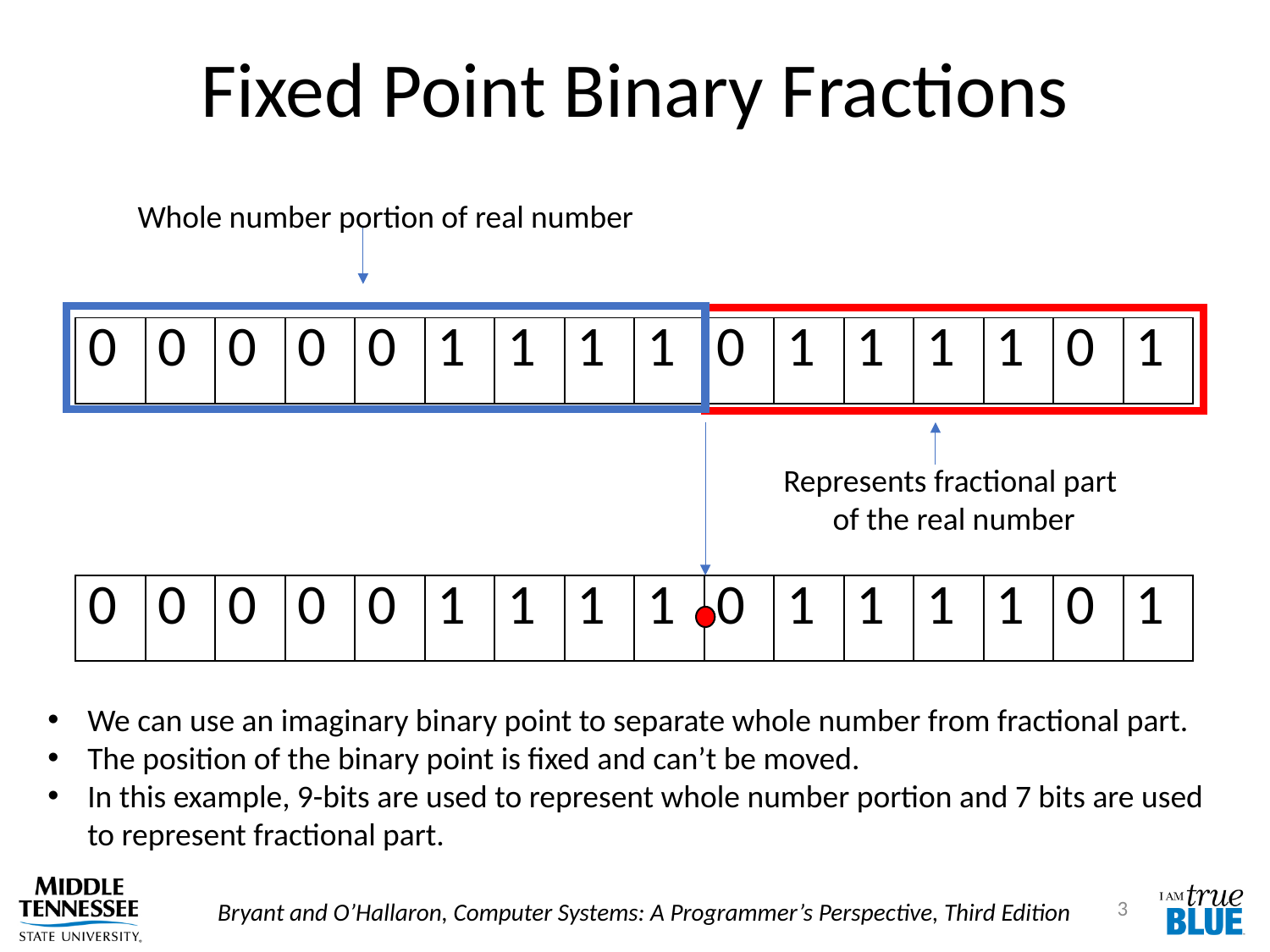

# Fixed Point Binary Fractions
Whole number portion of real number

| 0 | 0 | 0 | 0 | 0 | 1 | 1 | 1 | 1 | 0 | 1 | 1 | 1 | 1 | 0 | 1 |
| --- | --- | --- | --- | --- | --- | --- | --- | --- | --- | --- | --- | --- | --- | --- | --- |
Represents fractional part
of the real number
| 0 | 0 | 0 | 0 | 0 | 1 | 1 | 1 | 1 | 0 | 1 | 1 | 1 | 1 | 0 | 1 |
| --- | --- | --- | --- | --- | --- | --- | --- | --- | --- | --- | --- | --- | --- | --- | --- |

We can use an imaginary binary point to separate whole number from fractional part.
The position of the binary point is fixed and can’t be moved.
In this example, 9-bits are used to represent whole number portion and 7 bits are used to represent fractional part.
3